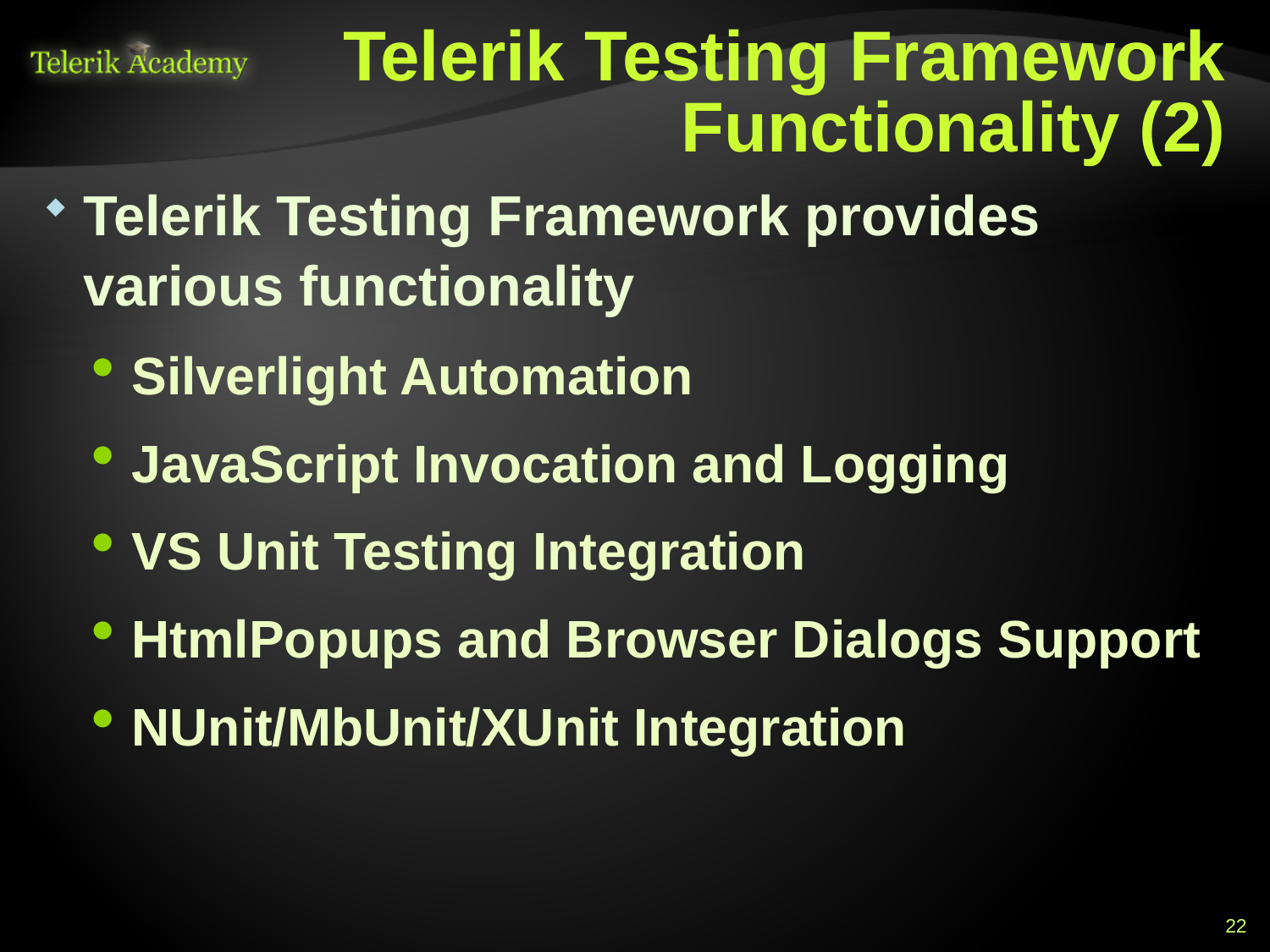

# Telerik Testing Framework Functionality (2)
Telerik Testing Framework provides various functionality
Silverlight Automation
JavaScript Invocation and Logging
VS Unit Testing Integration
HtmlPopups and Browser Dialogs Support
NUnit/MbUnit/XUnit Integration

22